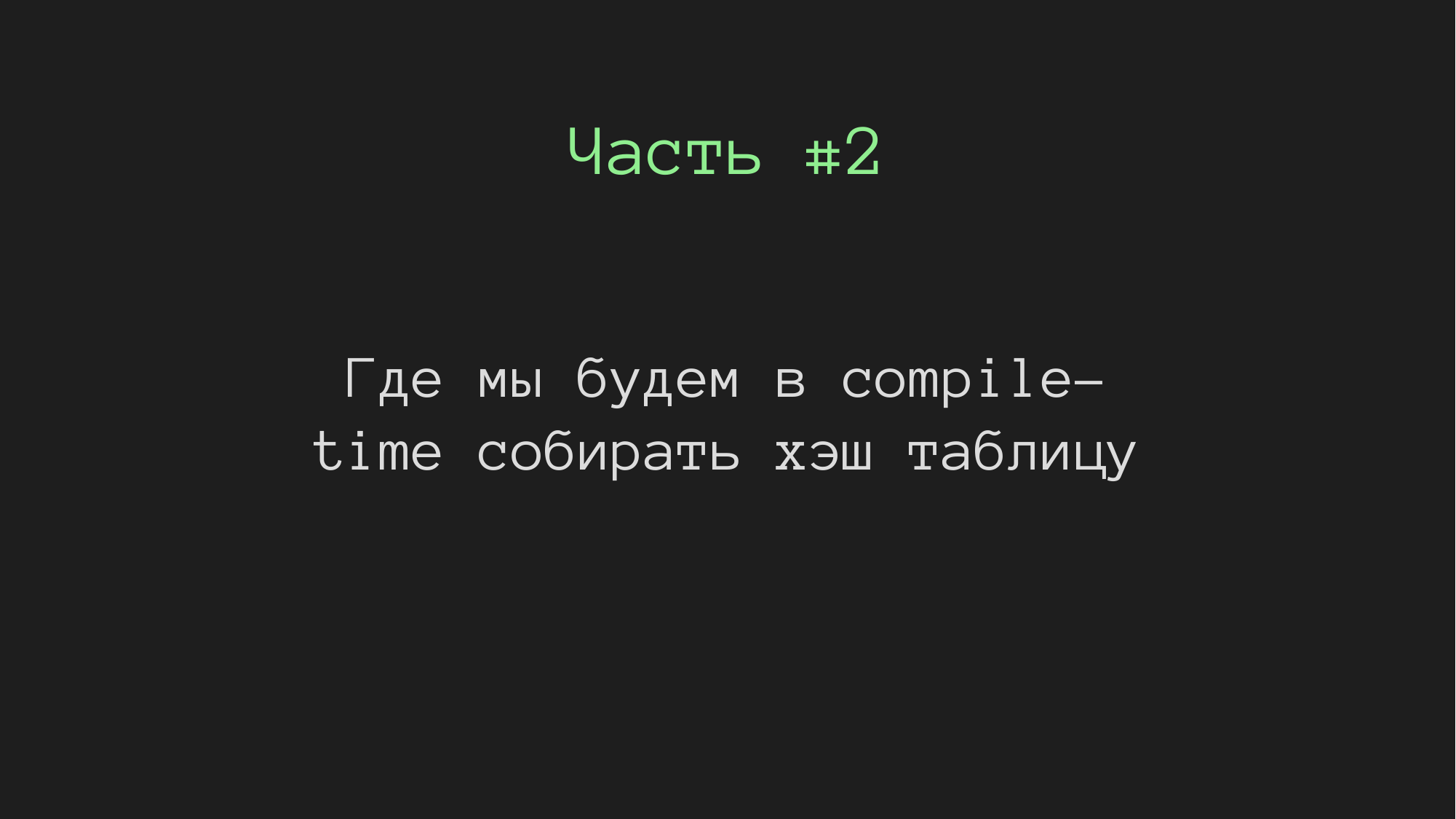

Часть #2
Где мы будем в compile-time собирать хэш таблицу